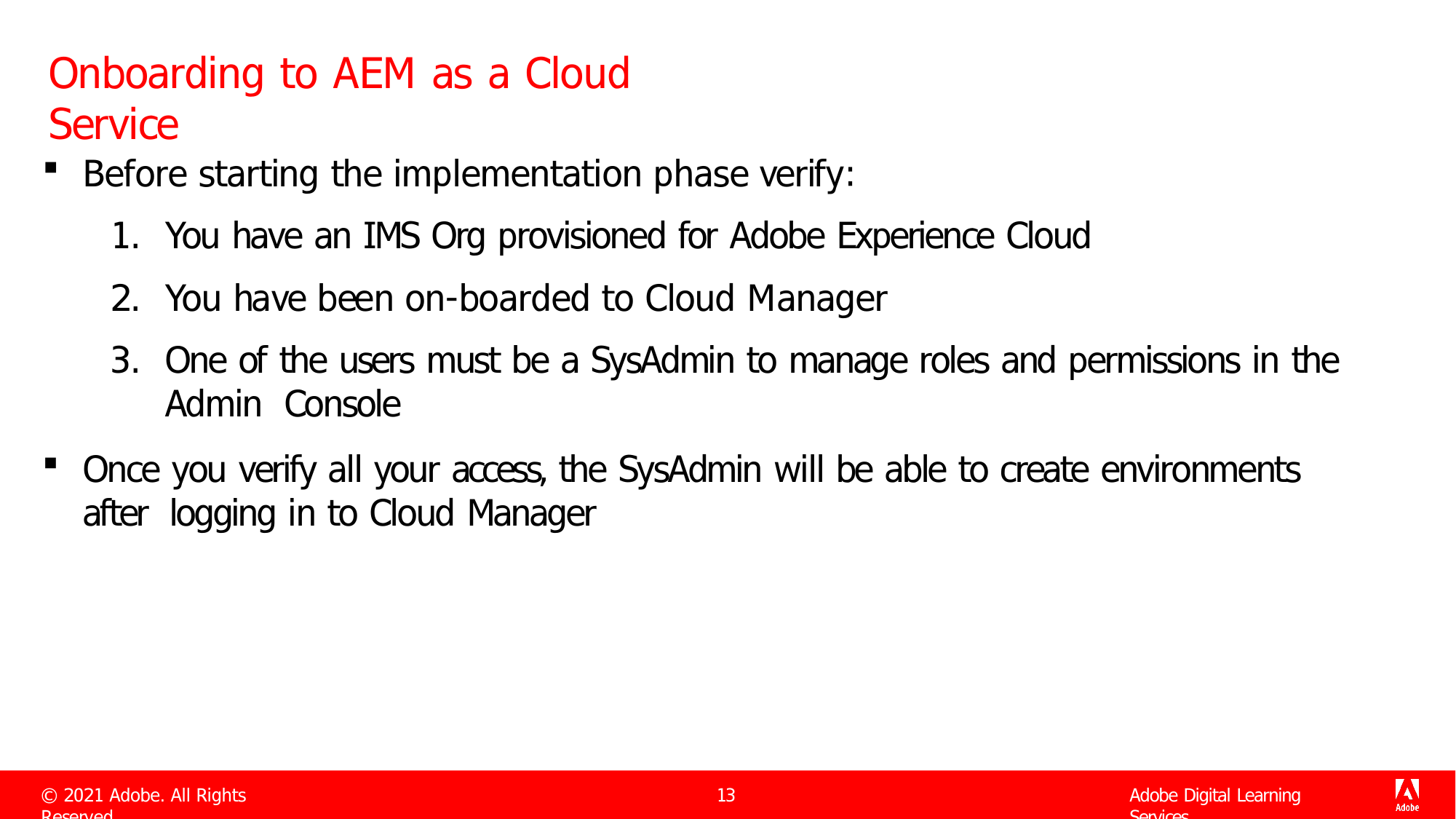

# Onboarding to AEM as a Cloud Service
Before starting the implementation phase verify:
You have an IMS Org provisioned for Adobe Experience Cloud
You have been on-boarded to Cloud Manager
One of the users must be a SysAdmin to manage roles and permissions in the Admin  Console
Once you verify all your access, the SysAdmin will be able to create environments after  logging in to Cloud Manager
© 2021 Adobe. All Rights Reserved
13
Adobe Digital Learning Services